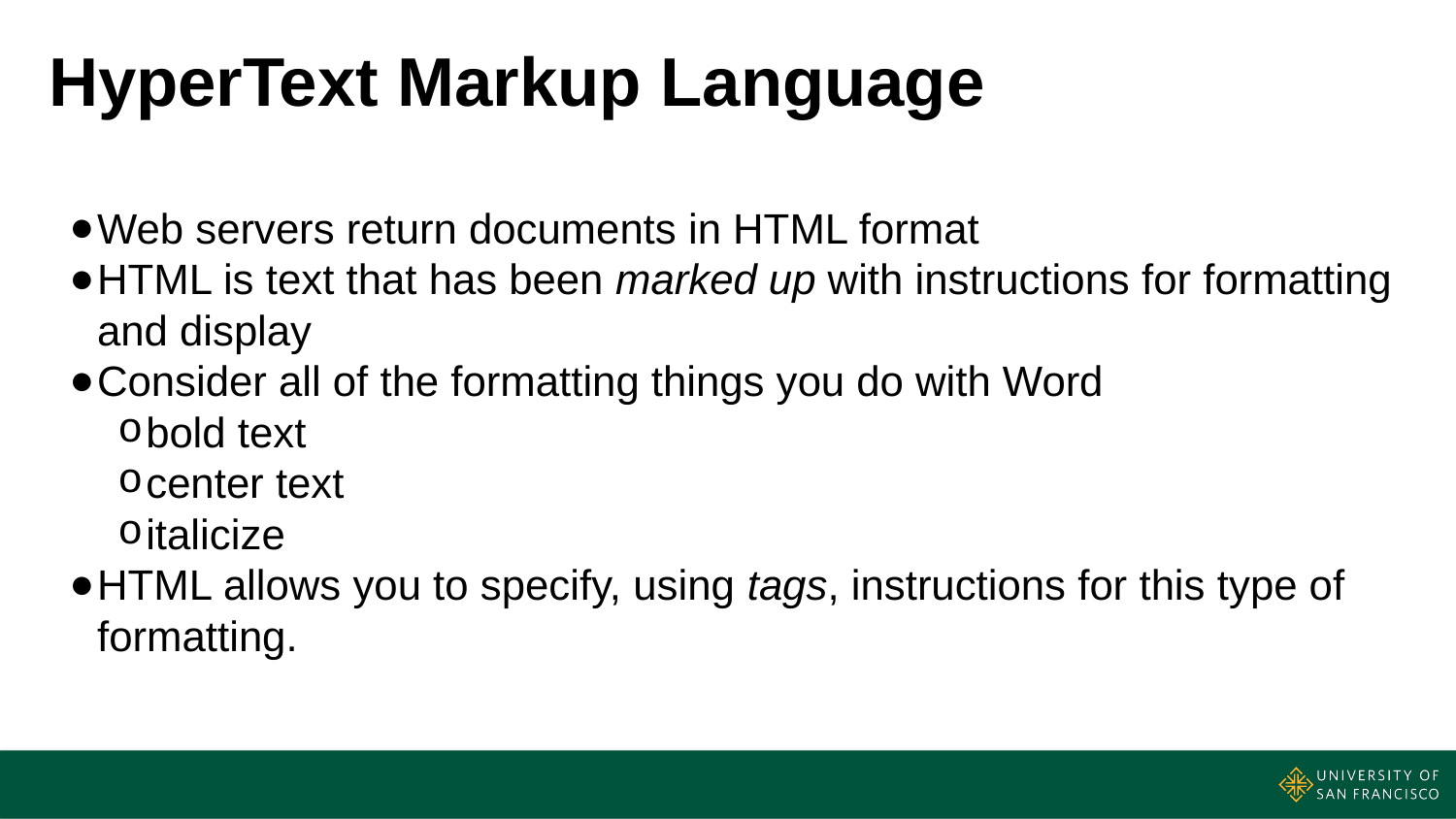

# HyperText Markup Language
Web servers return documents in HTML format
HTML is text that has been marked up with instructions for formatting and display
Consider all of the formatting things you do with Word
bold text
center text
italicize
HTML allows you to specify, using tags, instructions for this type of formatting.